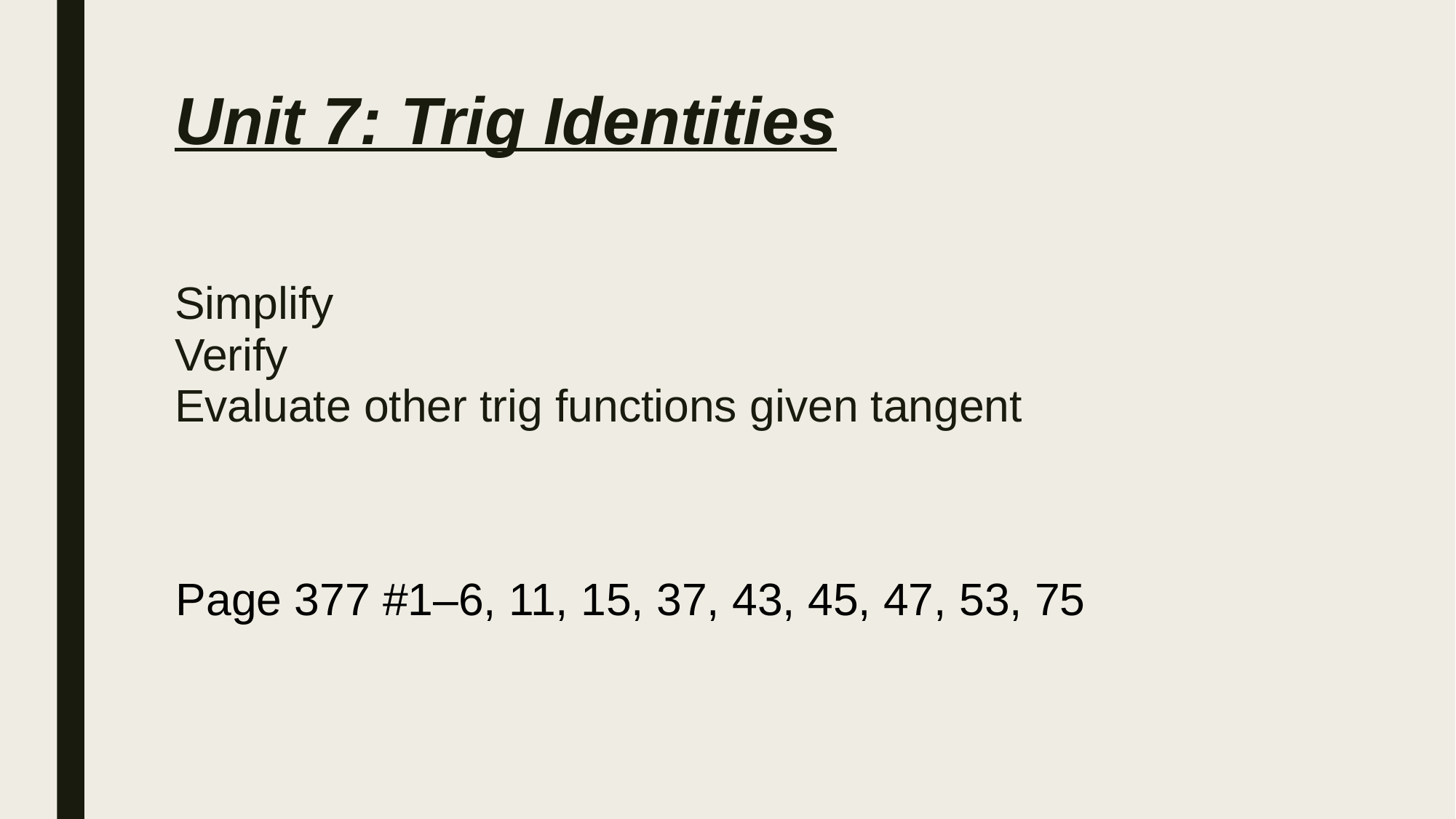

# Unit 7: Trig Identities
Simplify
Verify
Evaluate other trig functions given tangent
Page 377 #1–6, 11, 15, 37, 43, 45, 47, 53, 75